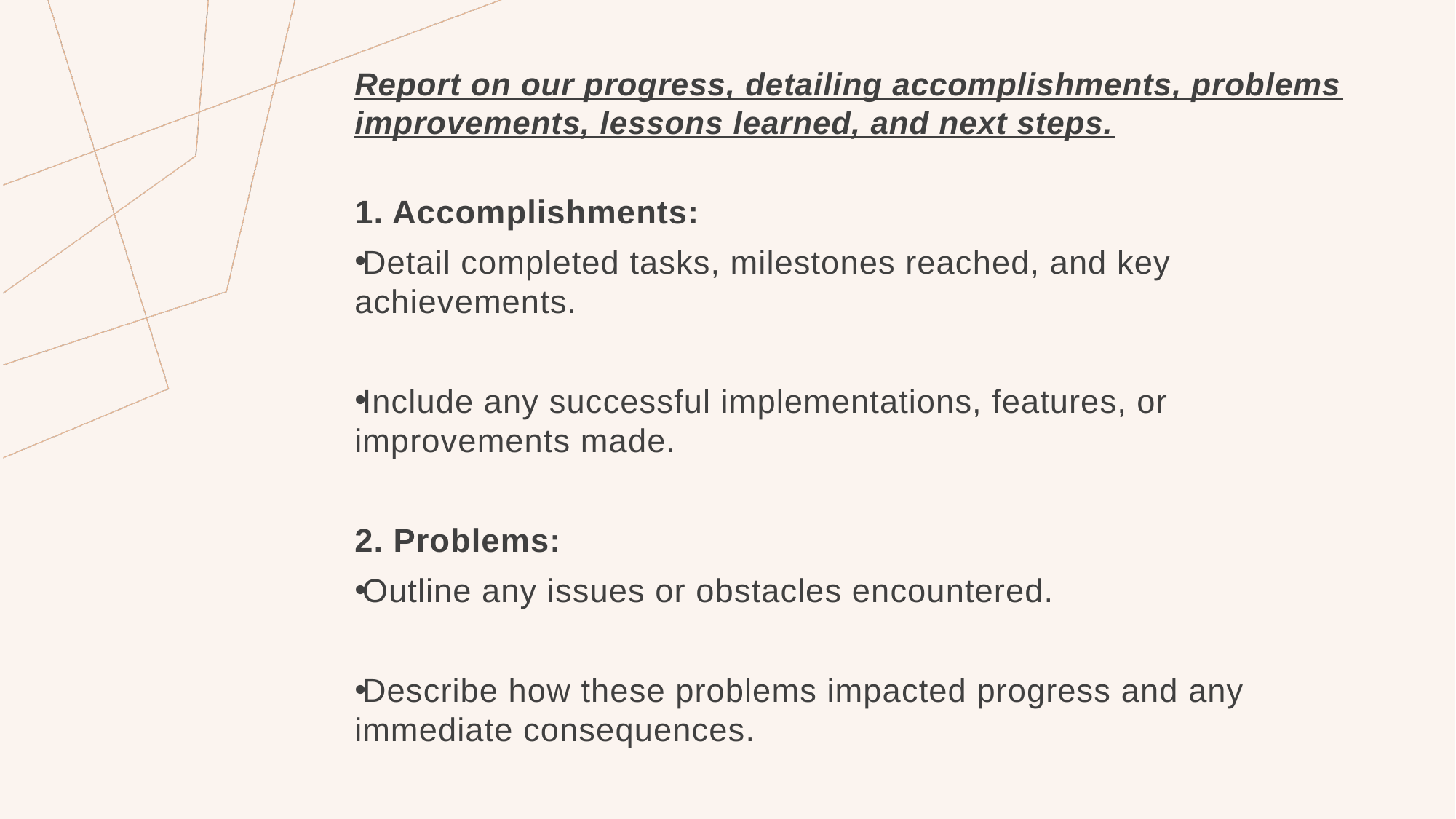

Report on our progress, detailing accomplishments, problems improvements, lessons learned, and next steps.

1. Accomplishments:
Detail completed tasks, milestones reached, and key achievements.

Include any successful implementations, features, or improvements made.

2. Problems:
Outline any issues or obstacles encountered.

Describe how these problems impacted progress and any immediate consequences.